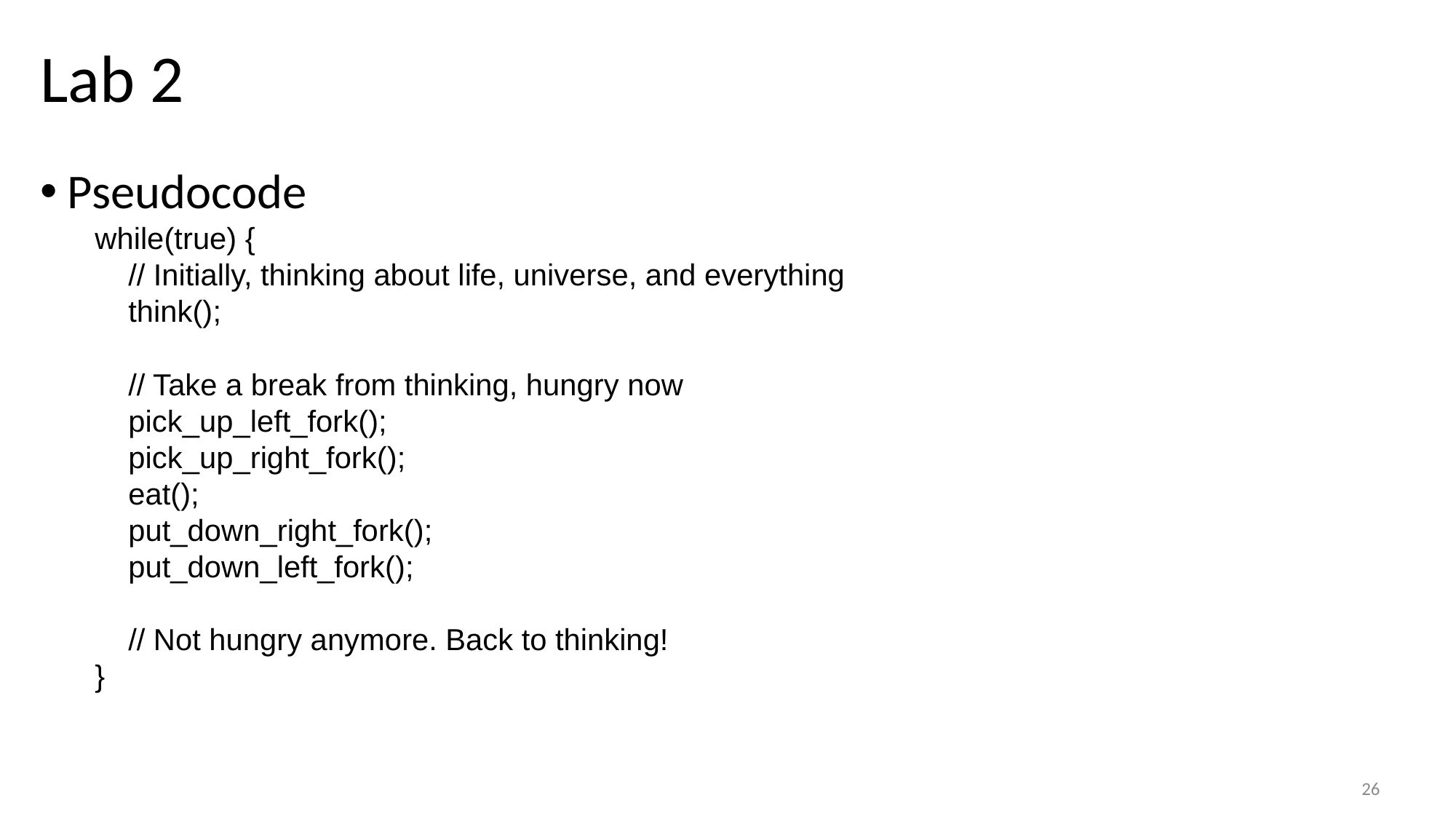

# Lab 2
Pseudocode
while(true) {
    // Initially, thinking about life, universe, and everything
    think();

    // Take a break from thinking, hungry now
    pick_up_left_fork();
    pick_up_right_fork();
    eat();
    put_down_right_fork();
    put_down_left_fork();

    // Not hungry anymore. Back to thinking!
}